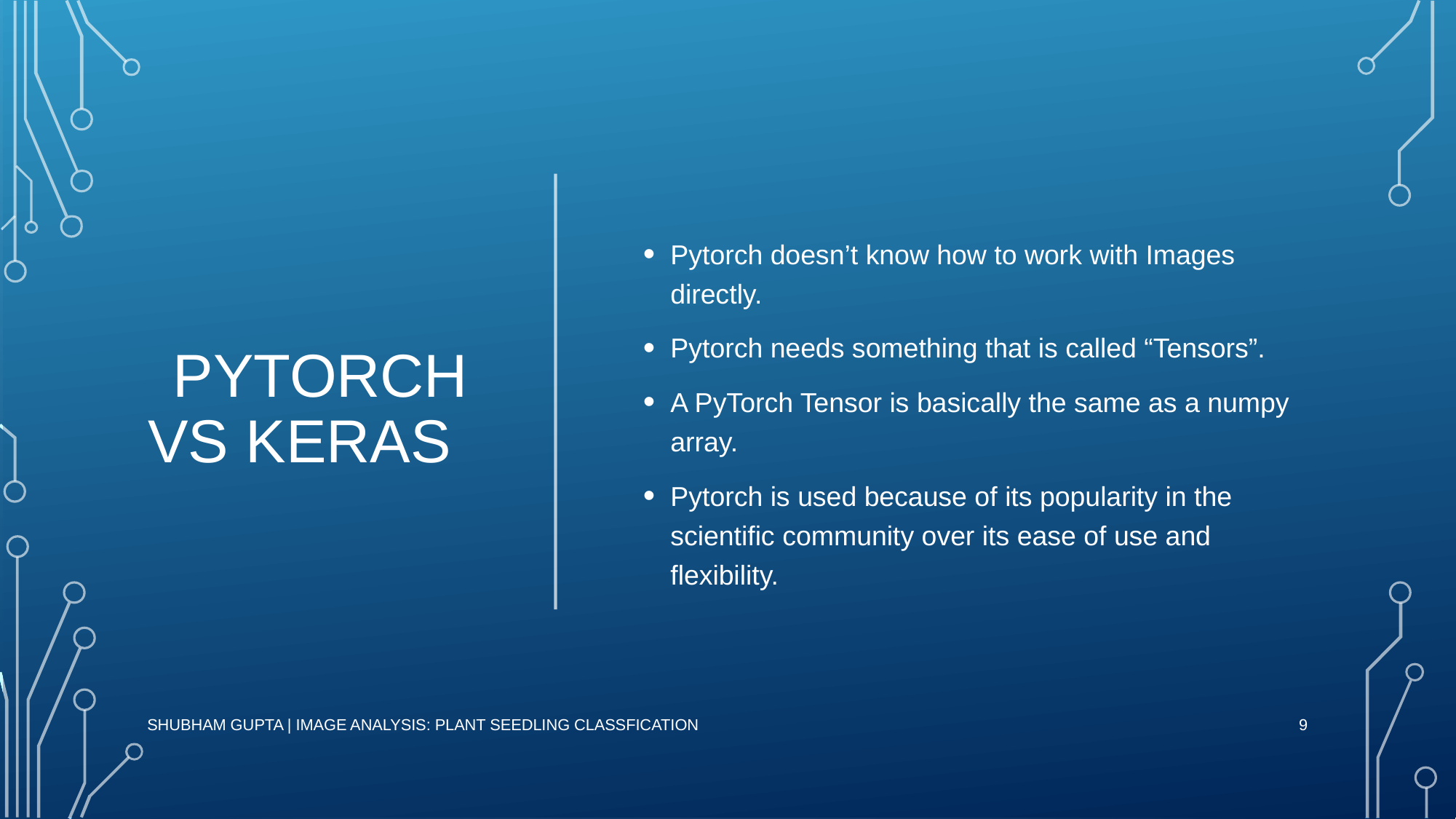

# Pytorch vS KERAs
Pytorch doesn’t know how to work with Images directly.
Pytorch needs something that is called “Tensors”.
A PyTorch Tensor is basically the same as a numpy array.
Pytorch is used because of its popularity in the scientific community over its ease of use and flexibility.
9
Shubham Gupta | Image Analysis: Plant Seedling Classfication